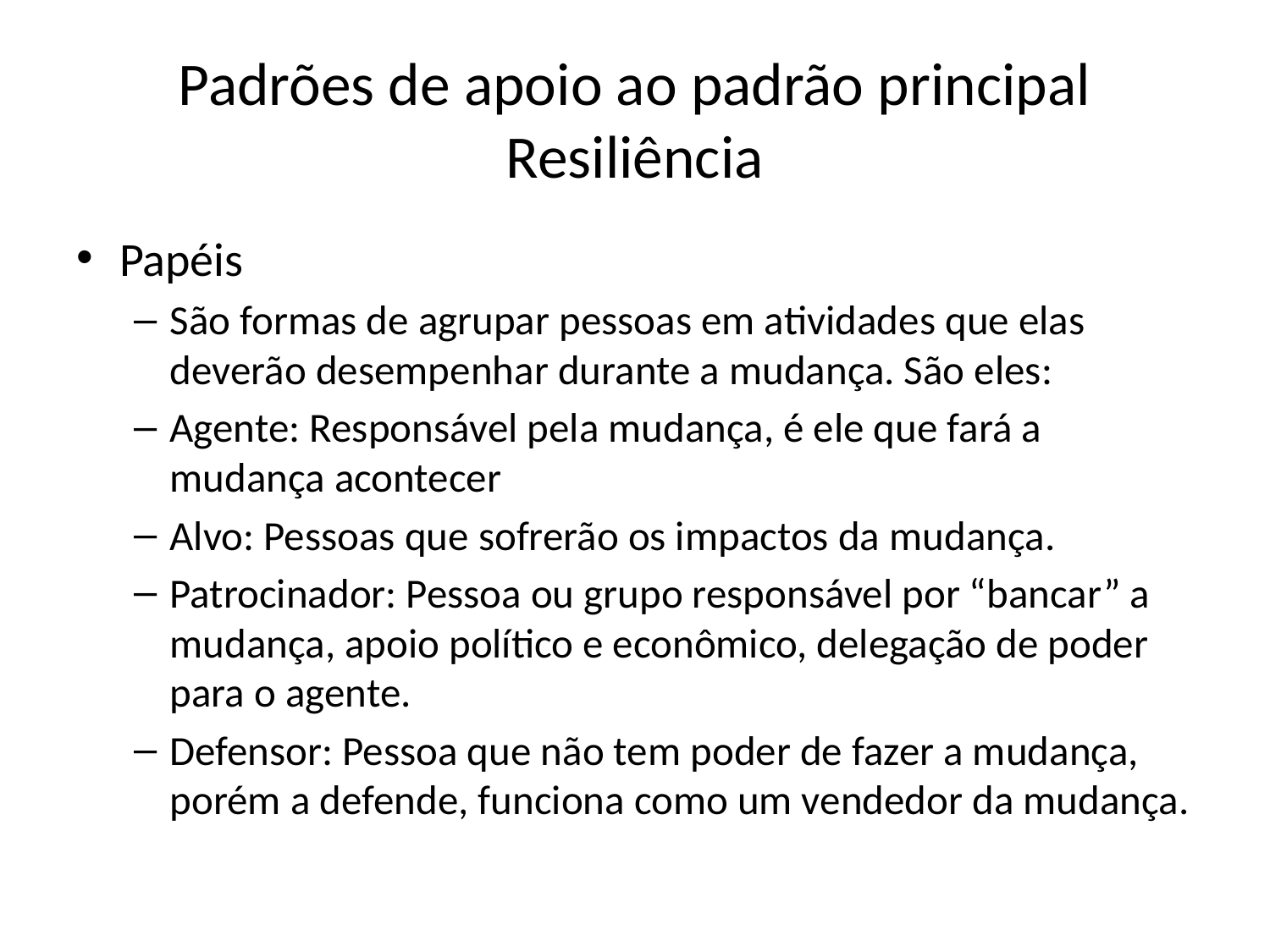

# Padrões de apoio ao padrão principal Resiliência
Papéis
São formas de agrupar pessoas em atividades que elas deverão desempenhar durante a mudança. São eles:
Agente: Responsável pela mudança, é ele que fará a mudança acontecer
Alvo: Pessoas que sofrerão os impactos da mudança.
Patrocinador: Pessoa ou grupo responsável por “bancar” a mudança, apoio político e econômico, delegação de poder para o agente.
Defensor: Pessoa que não tem poder de fazer a mudança, porém a defende, funciona como um vendedor da mudança.